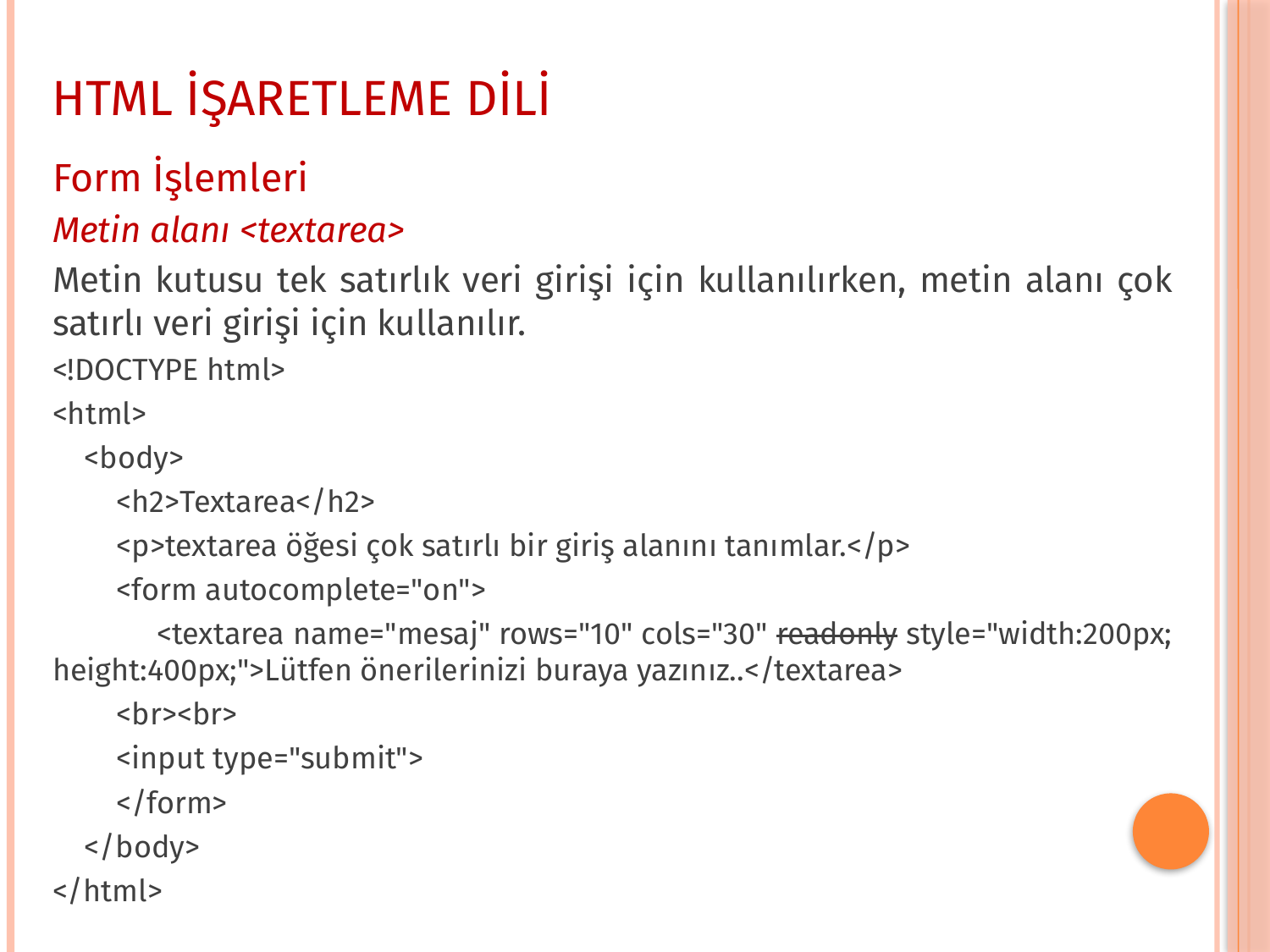

HTML İŞARETLEME DİLİ
Form İşlemleri
Metin alanı <textarea>
Metin kutusu tek satırlık veri girişi için kullanılırken, metin alanı çok satırlı veri girişi için kullanılır.
<!DOCTYPE html>
<html>
    <body>
        <h2>Textarea</h2>
        <p>textarea öğesi çok satırlı bir giriş alanını tanımlar.</p>
        <form autocomplete="on">
            <textarea name="mesaj" rows="10" cols="30" readonly style="width:200px; height:400px;">Lütfen önerilerinizi buraya yazınız..</textarea>
        <br><br>
        <input type="submit">
        </form>
    </body>
</html>